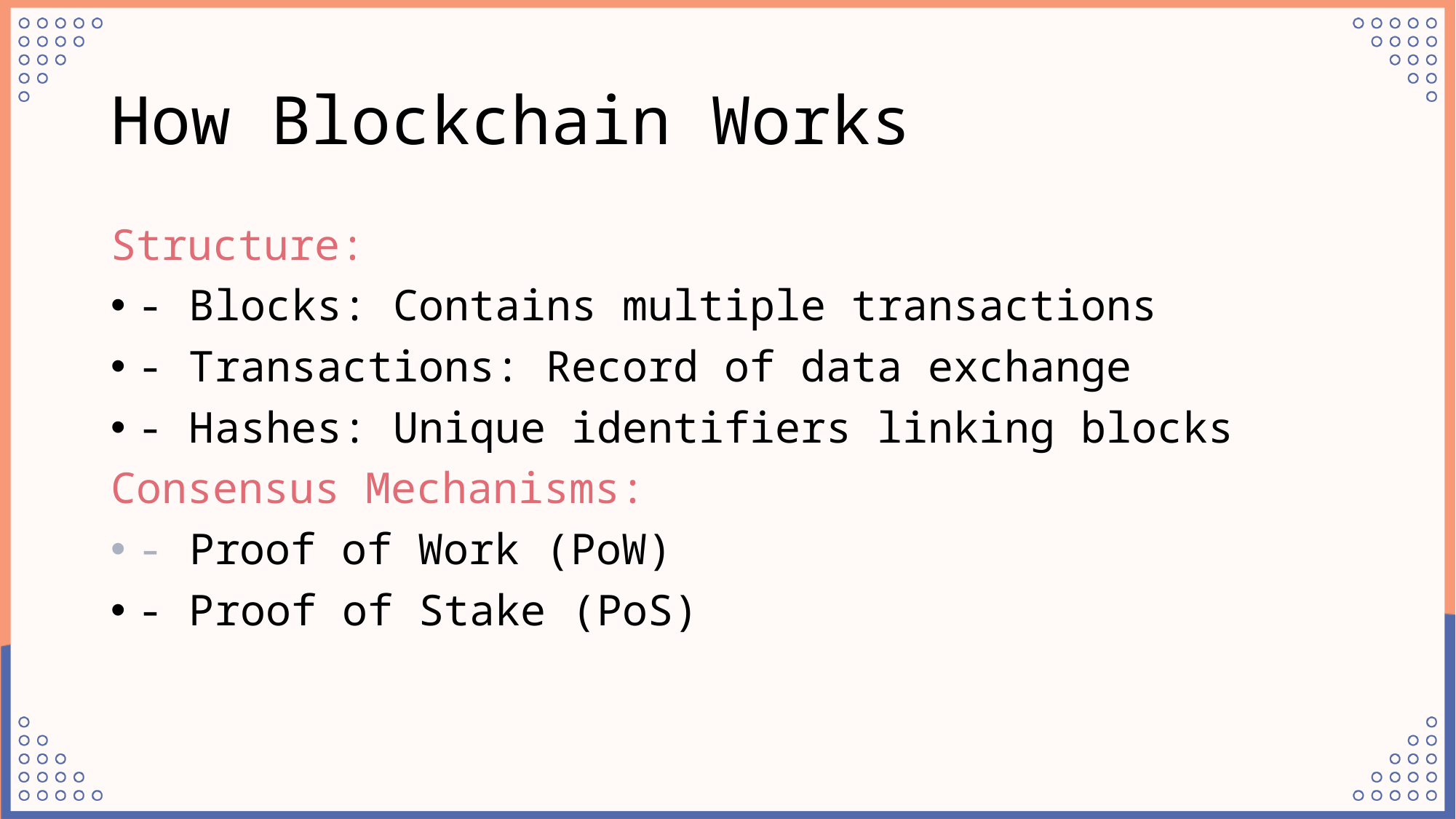

# How Blockchain Works
Structure:
- Blocks: Contains multiple transactions
- Transactions: Record of data exchange
- Hashes: Unique identifiers linking blocks
Consensus Mechanisms:
- Proof of Work (PoW)
- Proof of Stake (PoS)